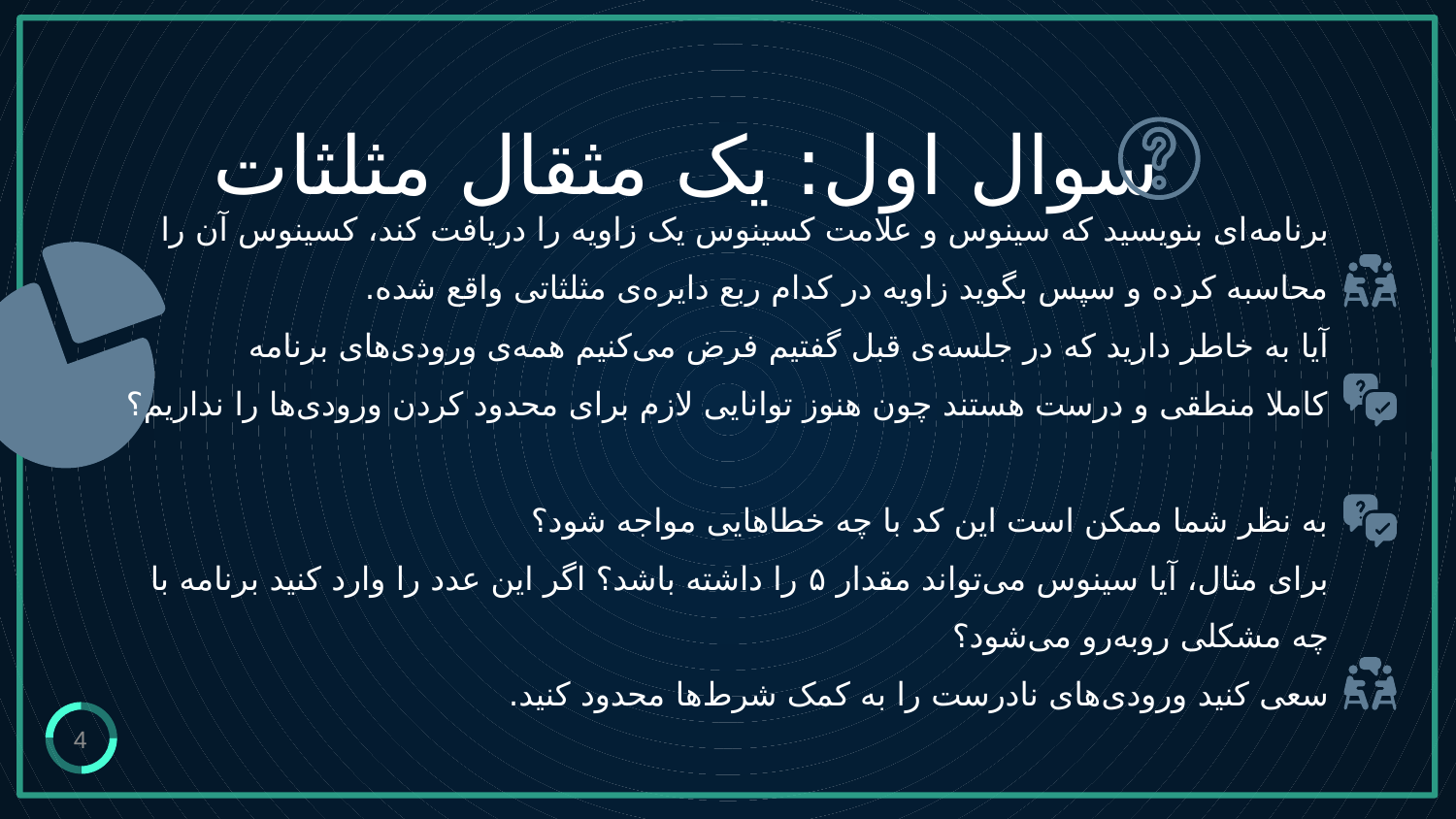

سوال اول: یک مثقال مثلثات

# برنامه‌ای بنویسید که سینوس و علامت کسینوس یک زاویه را دریافت کند، کسینوس آن را محاسبه کرده و سپس بگوید زاویه در کدام ربع دایره‌ی مثلثاتی واقع شده. آیا به خاطر دارید که در جلسه‌ی قبل گفتیم فرض می‌کنیم همه‌ی ورودی‌های برنامه کاملا منطقی و درست هستند چون هنوز توانایی لازم برای محدود کردن ورودی‌ها را نداریم؟ به نظر شما ممکن است این کد با چه خطاهایی مواجه شود؟ برای مثال، آیا سینوس می‌تواند مقدار ۵ را داشته باشد؟ اگر این عدد را وارد کنید برنامه با چه مشکلی روبه‌رو می‌شود؟ سعی کنید ورودی‌های نادرست را به کمک شرط‌ها محدود کنید.

4